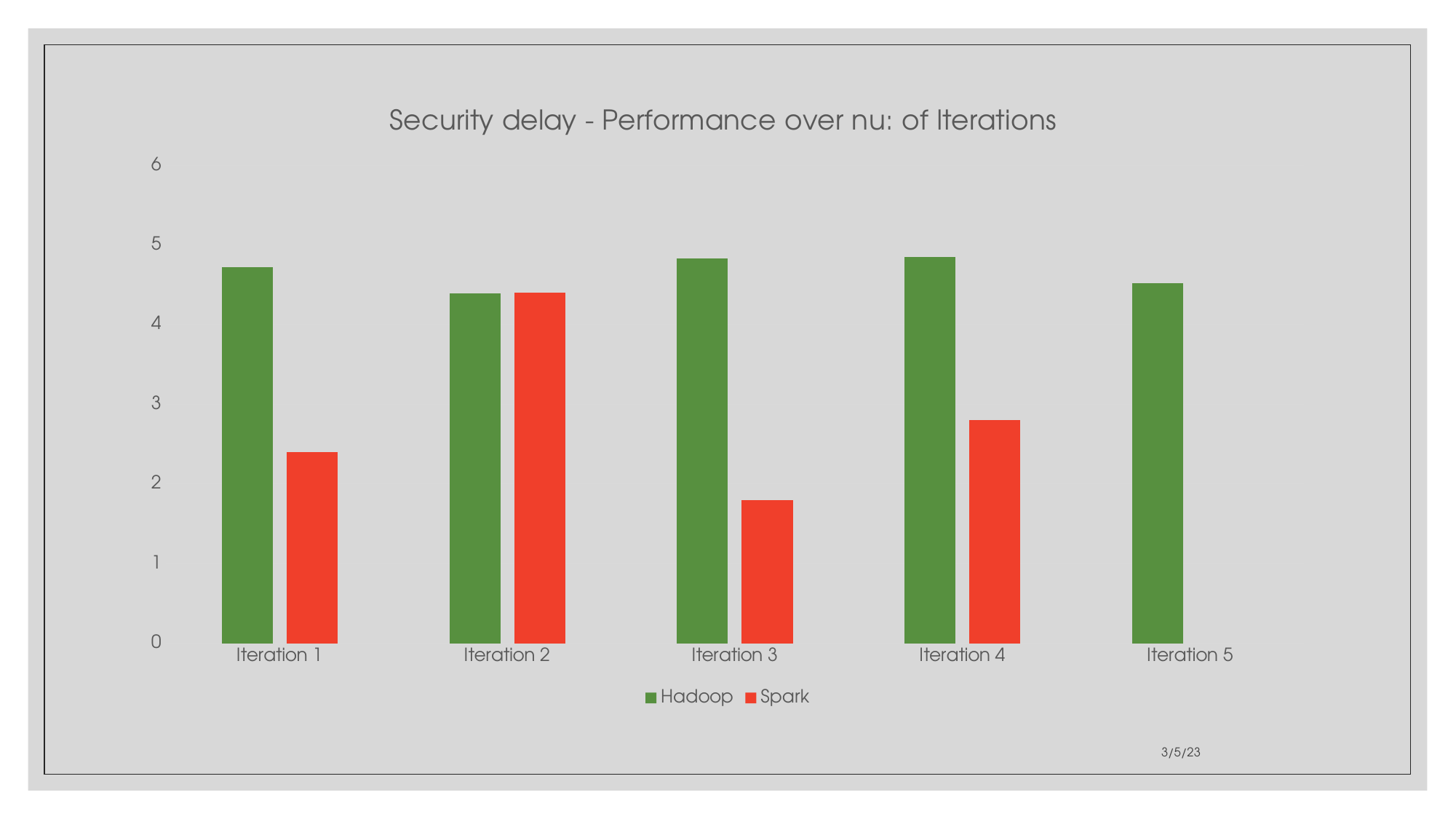

### Chart: Security delay - Performance over nu: of Iterations

| Category | Hadoop | Spark |
|---|---|---|
| Iteration 1 | 4.72 | 2.4 |
| Iteration 2 | 4.39 | 4.4 |
| Iteration 3 | 4.83 | 1.8 |
| Iteration 4 | 4.85 | 2.8 |
| Iteration 5 | 4.52 | None |
3/5/23